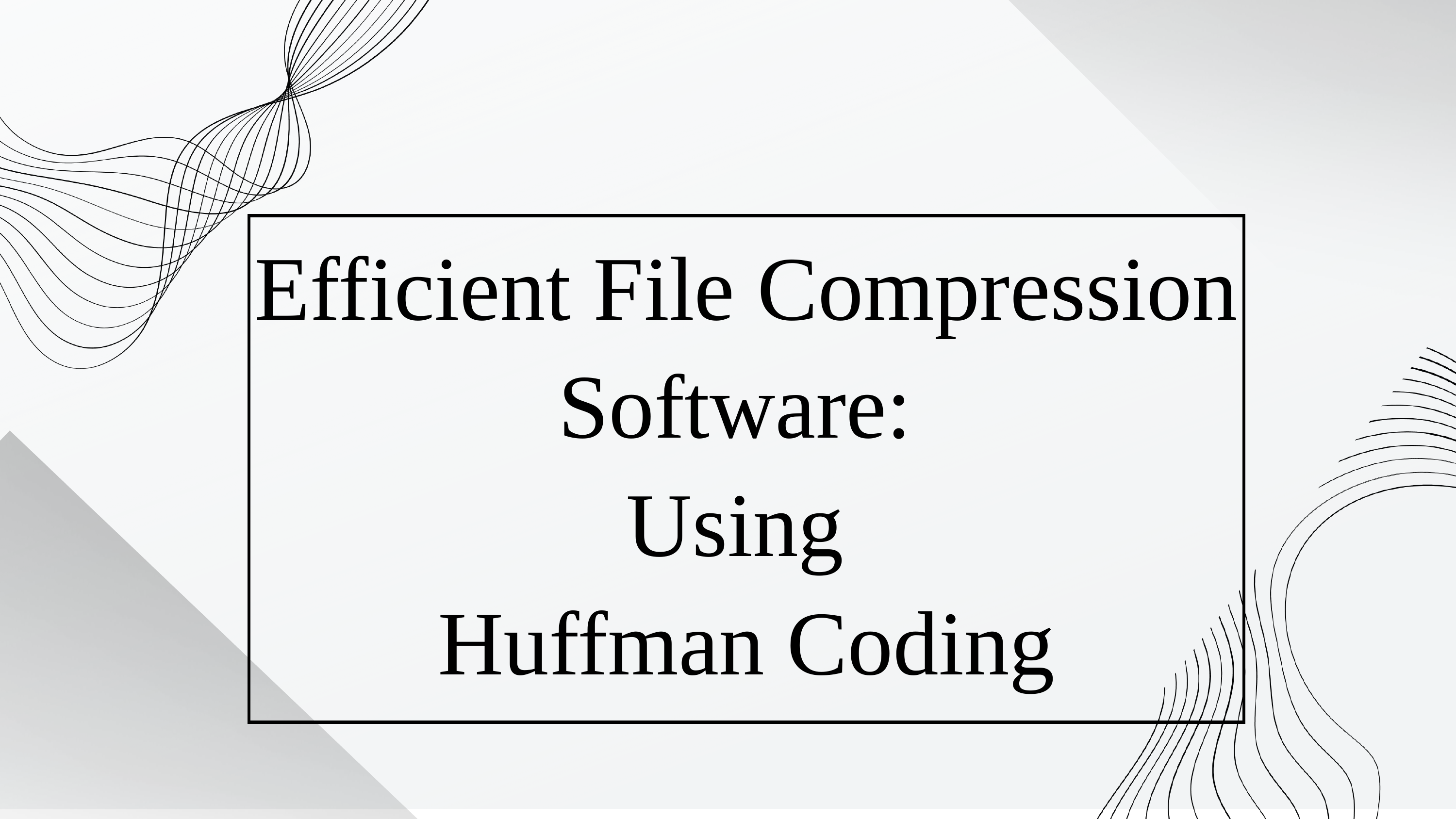

Efficient File Compression Software:
Using
Huffman Coding